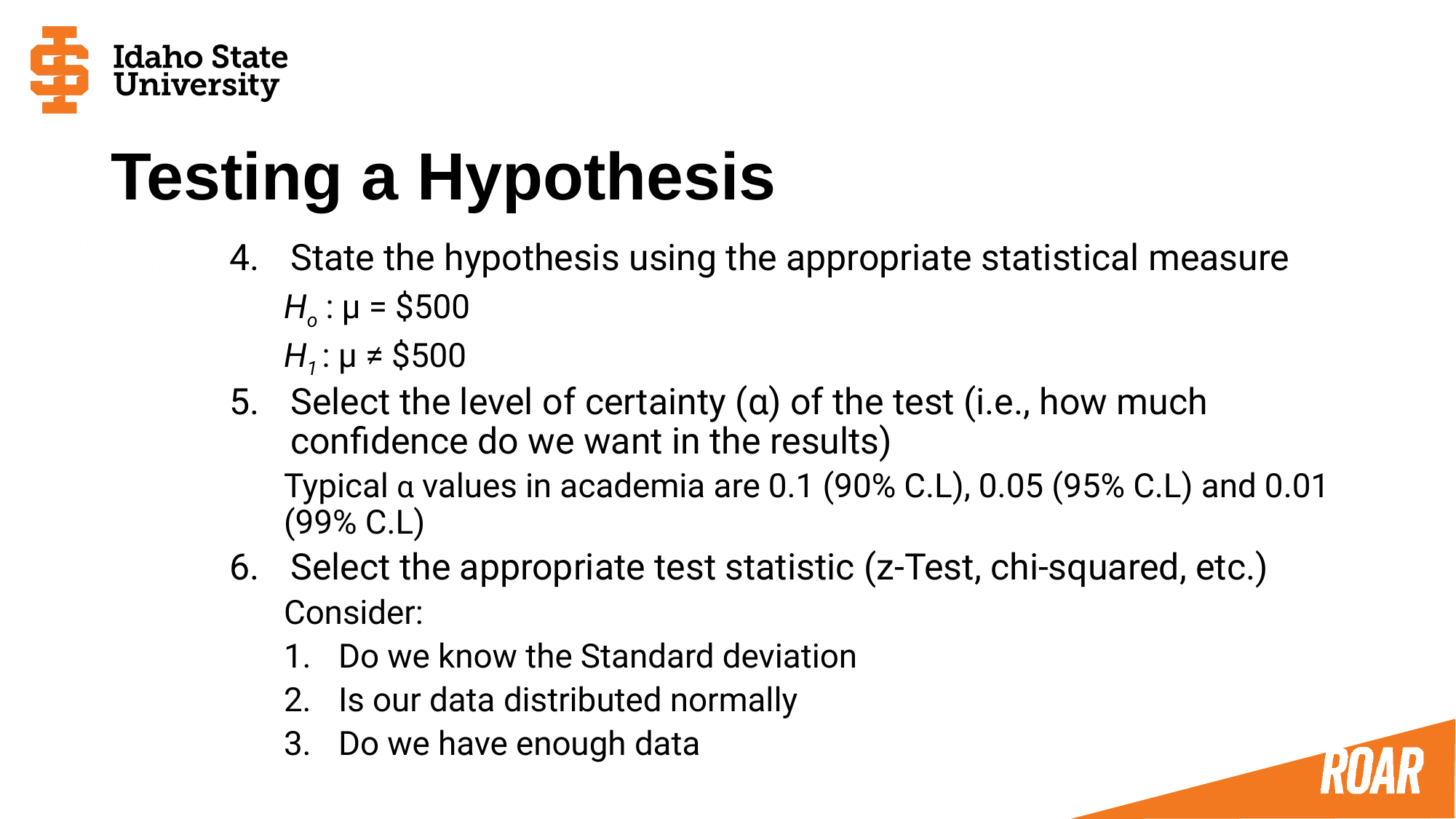

# Testing a Hypothesis
State the hypothesis using the appropriate statistical measure
Ho : µ = $500
H1 : µ ≠ $500
Select the level of certainty (α) of the test (i.e., how much confidence do we want in the results)
Typical α values in academia are 0.1 (90% C.L), 0.05 (95% C.L) and 0.01 (99% C.L)
Select the appropriate test statistic (z-Test, chi-squared, etc.)
Consider:
Do we know the Standard deviation
Is our data distributed normally
Do we have enough data